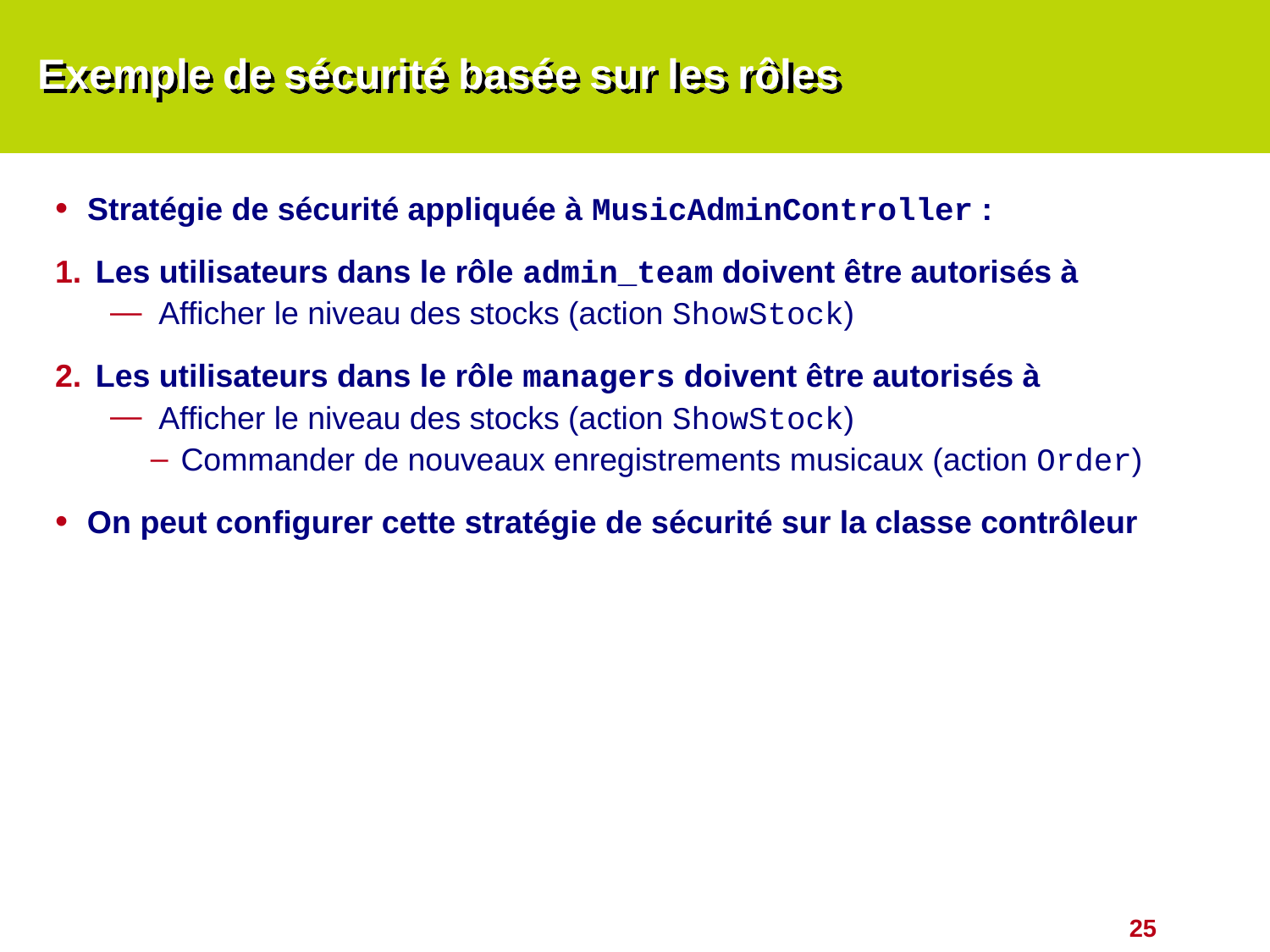

# Exemple de sécurité basée sur les rôles
Stratégie de sécurité appliquée à MusicAdminController :
Les utilisateurs dans le rôle admin_team doivent être autorisés à
Afficher le niveau des stocks (action ShowStock)
Les utilisateurs dans le rôle managers doivent être autorisés à
Afficher le niveau des stocks (action ShowStock)
Commander de nouveaux enregistrements musicaux (action Order)
On peut configurer cette stratégie de sécurité sur la classe contrôleur